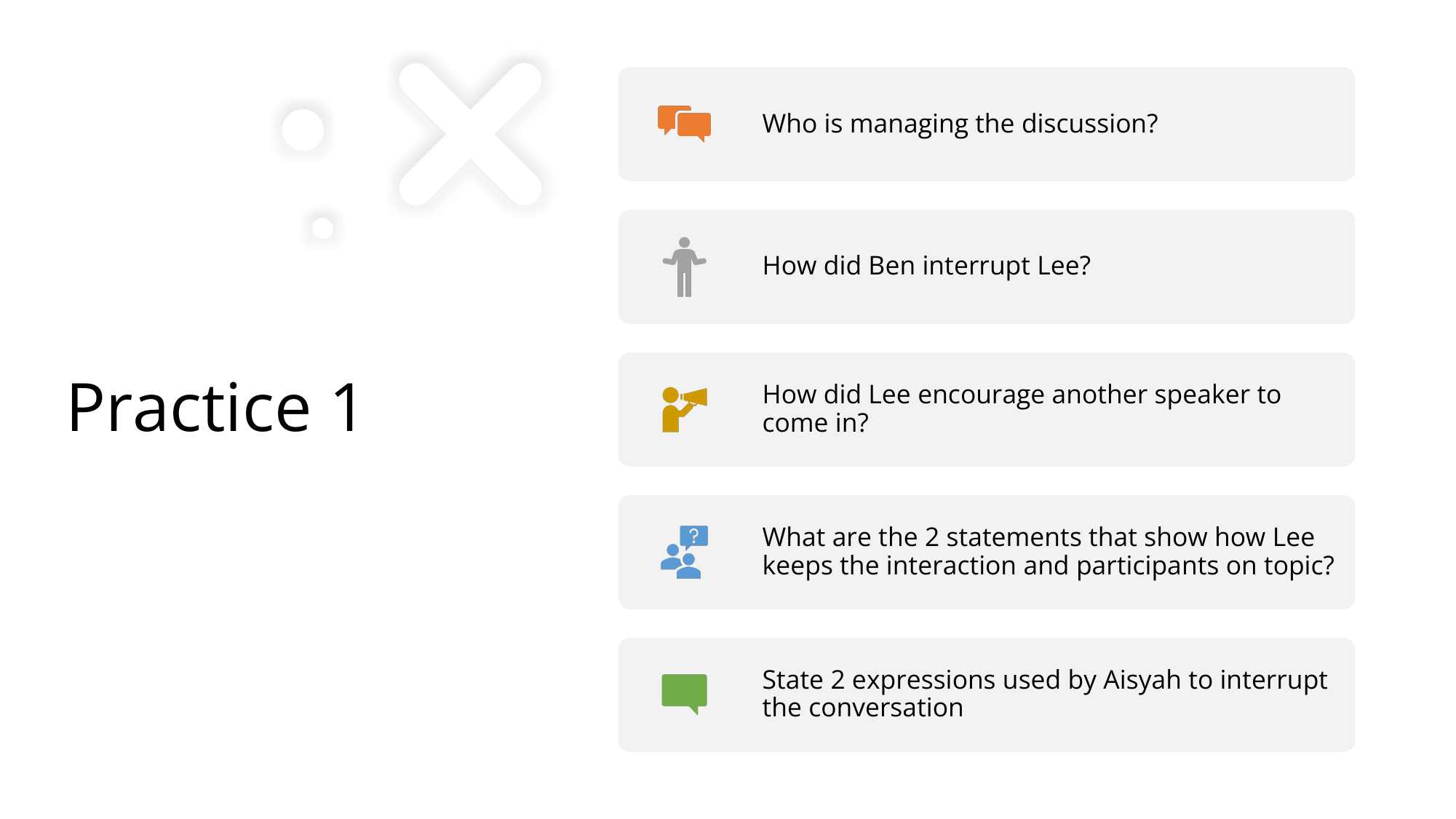

# Practice 1
Who is managing the discussion?
How did Ben interrupt Lee?
How did Lee encourage another speaker to come in?
What are the 2 statements that show how Lee keeps the interaction and participants on topic?
State 2 expressions used by Aisyah to interrupt the conversation